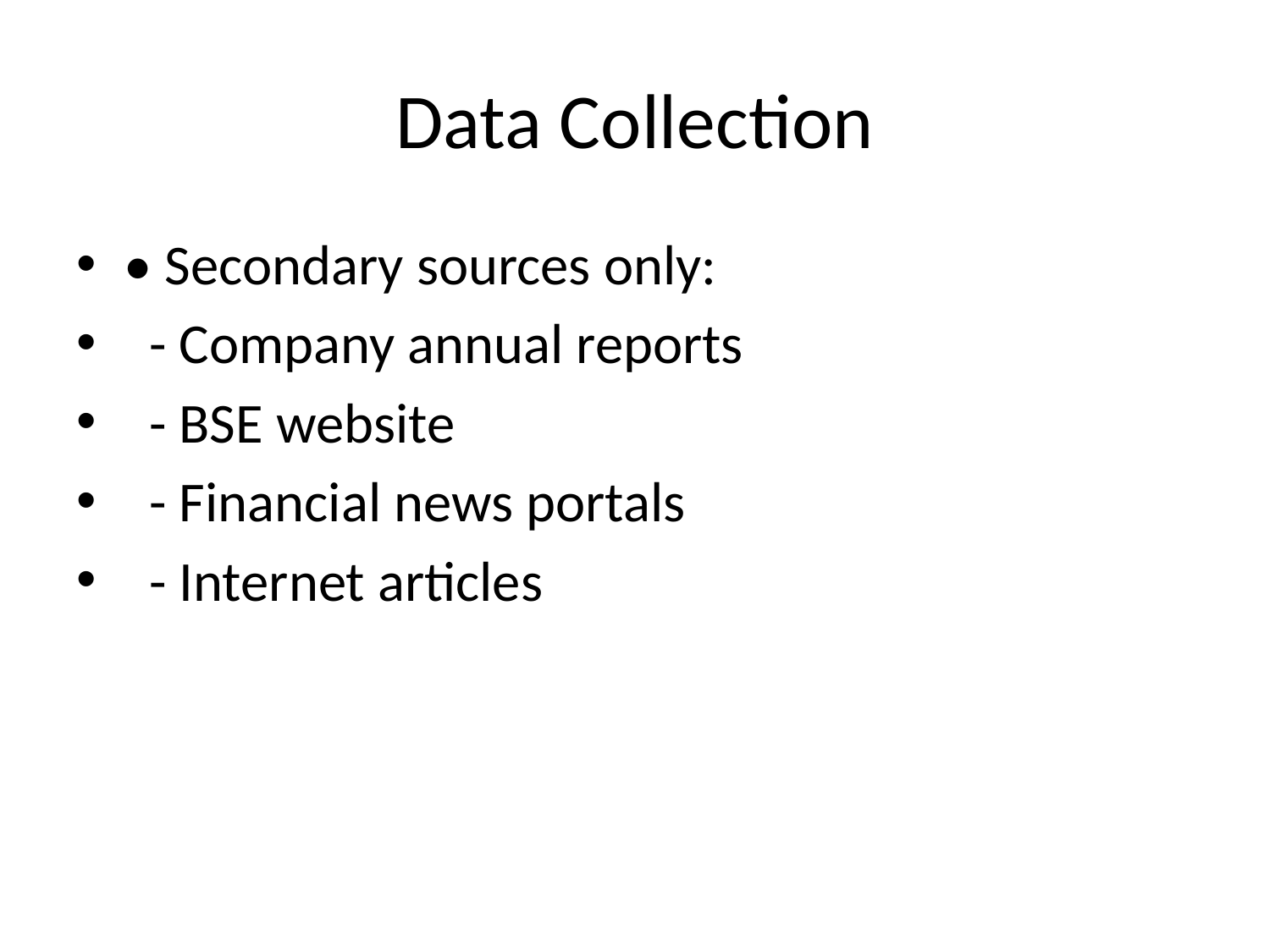

# Data Collection
• Secondary sources only:
  - Company annual reports
  - BSE website
  - Financial news portals
  - Internet articles